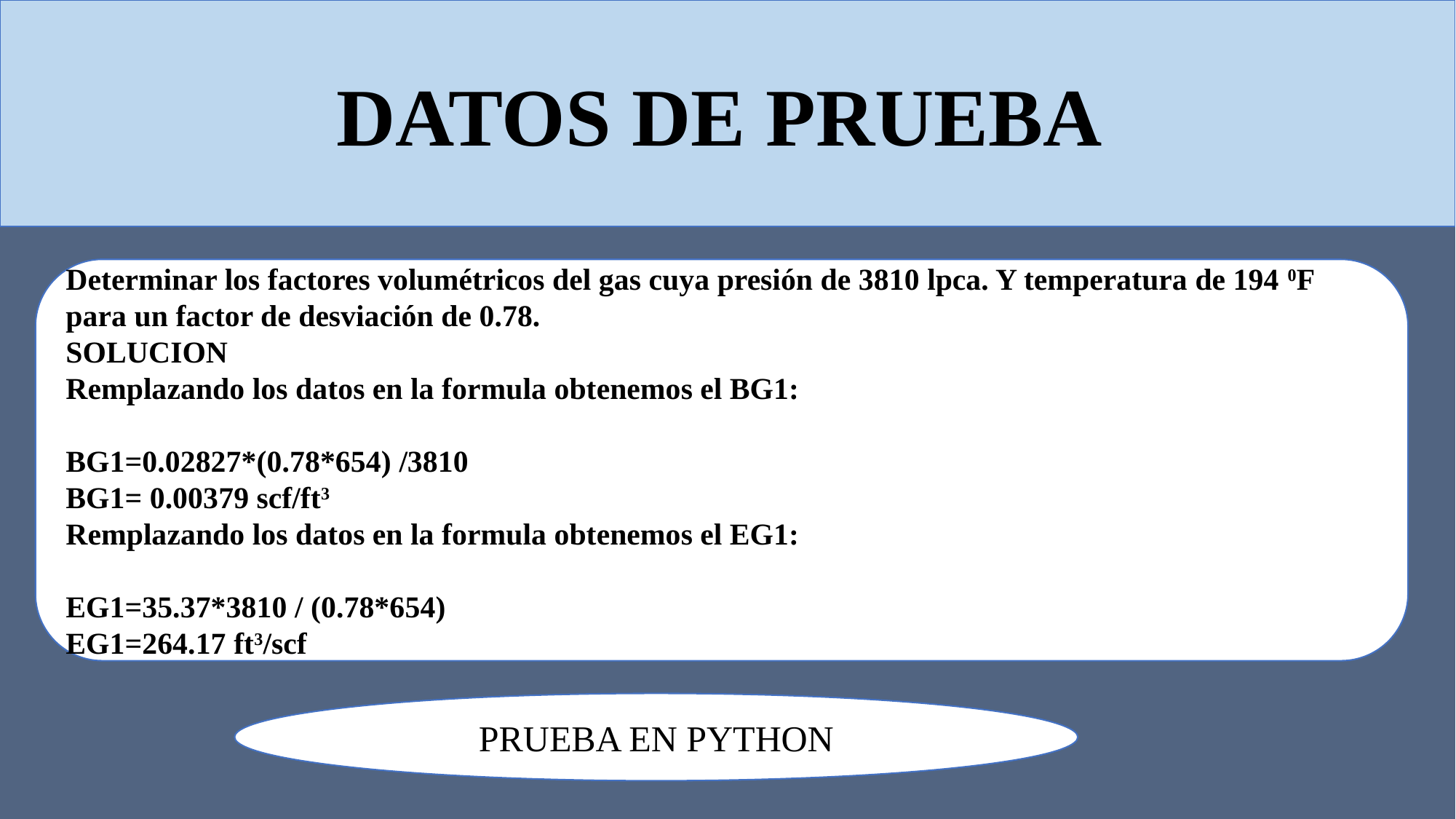

DATOS DE PRUEBA
Determinar los factores volumétricos del gas cuya presión de 3810 lpca. Y temperatura de 194 0F para un factor de desviación de 0.78.
SOLUCION
Remplazando los datos en la formula obtenemos el BG1:

BG1=0.02827*(0.78*654) /3810
BG1= 0.00379 scf/ft3
Remplazando los datos en la formula obtenemos el EG1:

EG1=35.37*3810 / (0.78*654)
EG1=264.17 ft3/scf
PRUEBA EN PYTHON